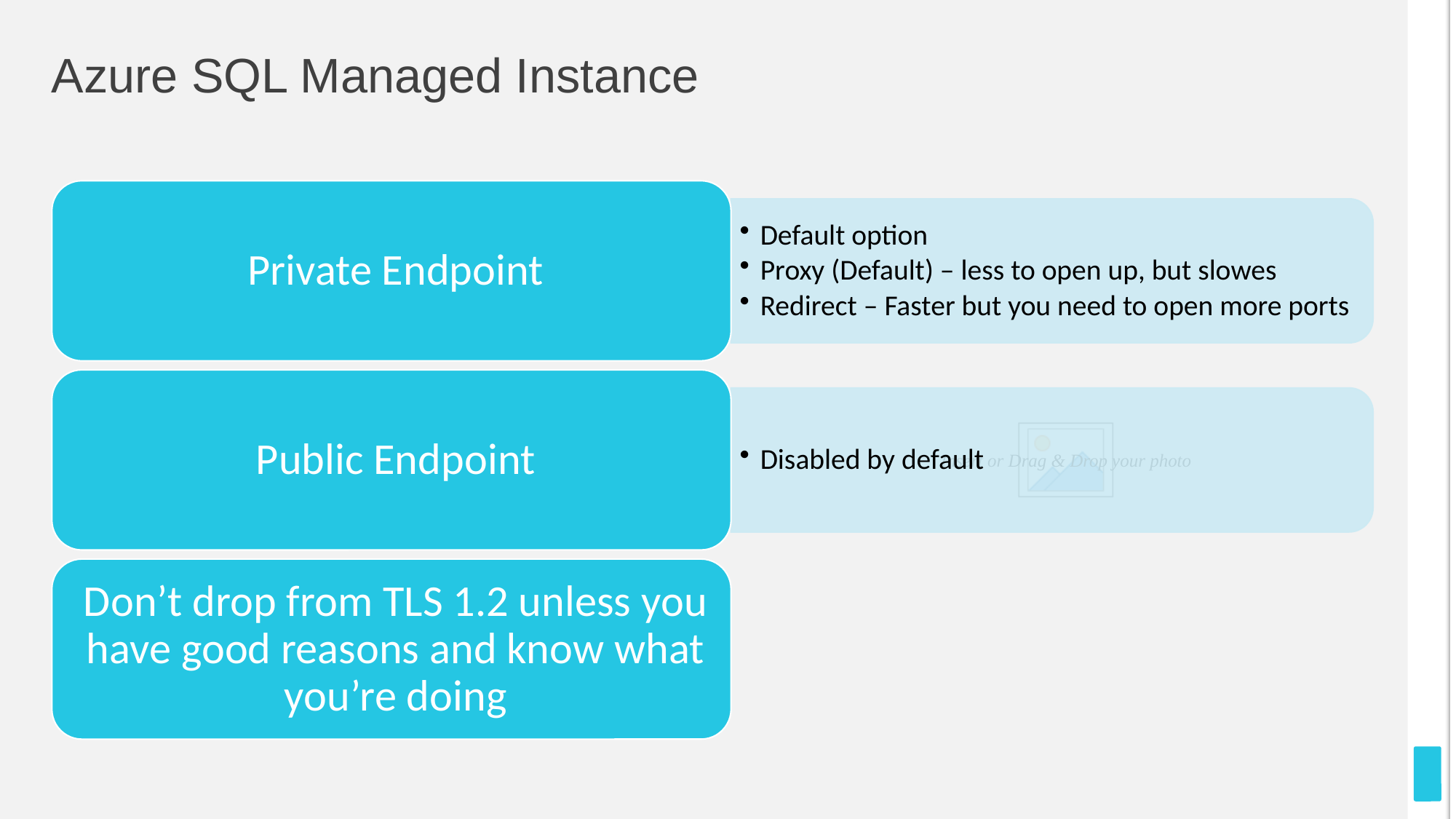

# Azure SQL Managed Instance

Default option
Proxy (Default) – less to open up, but slowes
Redirect – Faster but you need to open more ports
Private Endpoint
Disabled by default
Public Endpoint
Don’t drop from TLS 1.2 unless you have good reasons and know what you’re doing